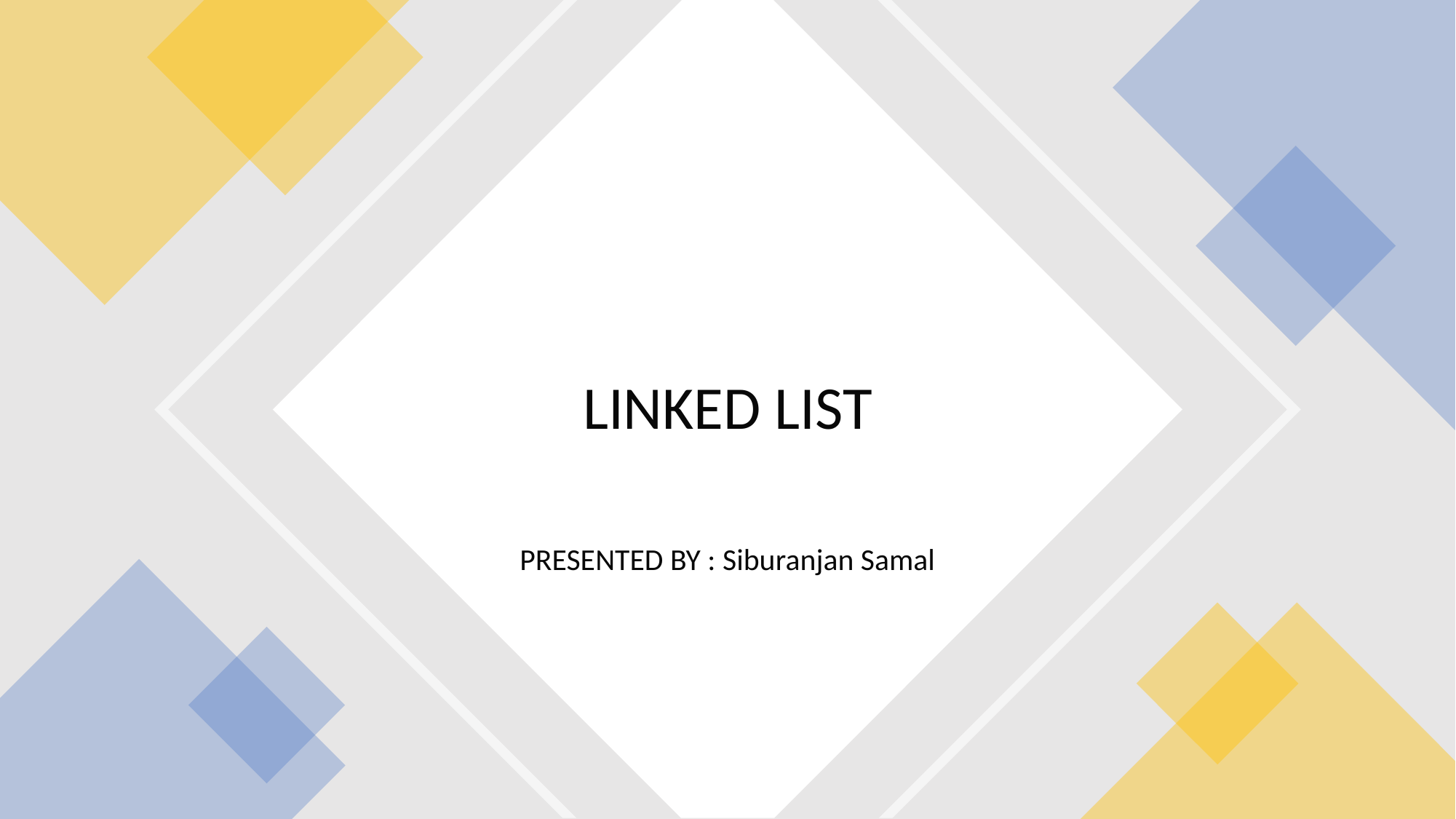

# LINKED LIST
PRESENTED BY : Siburanjan Samal